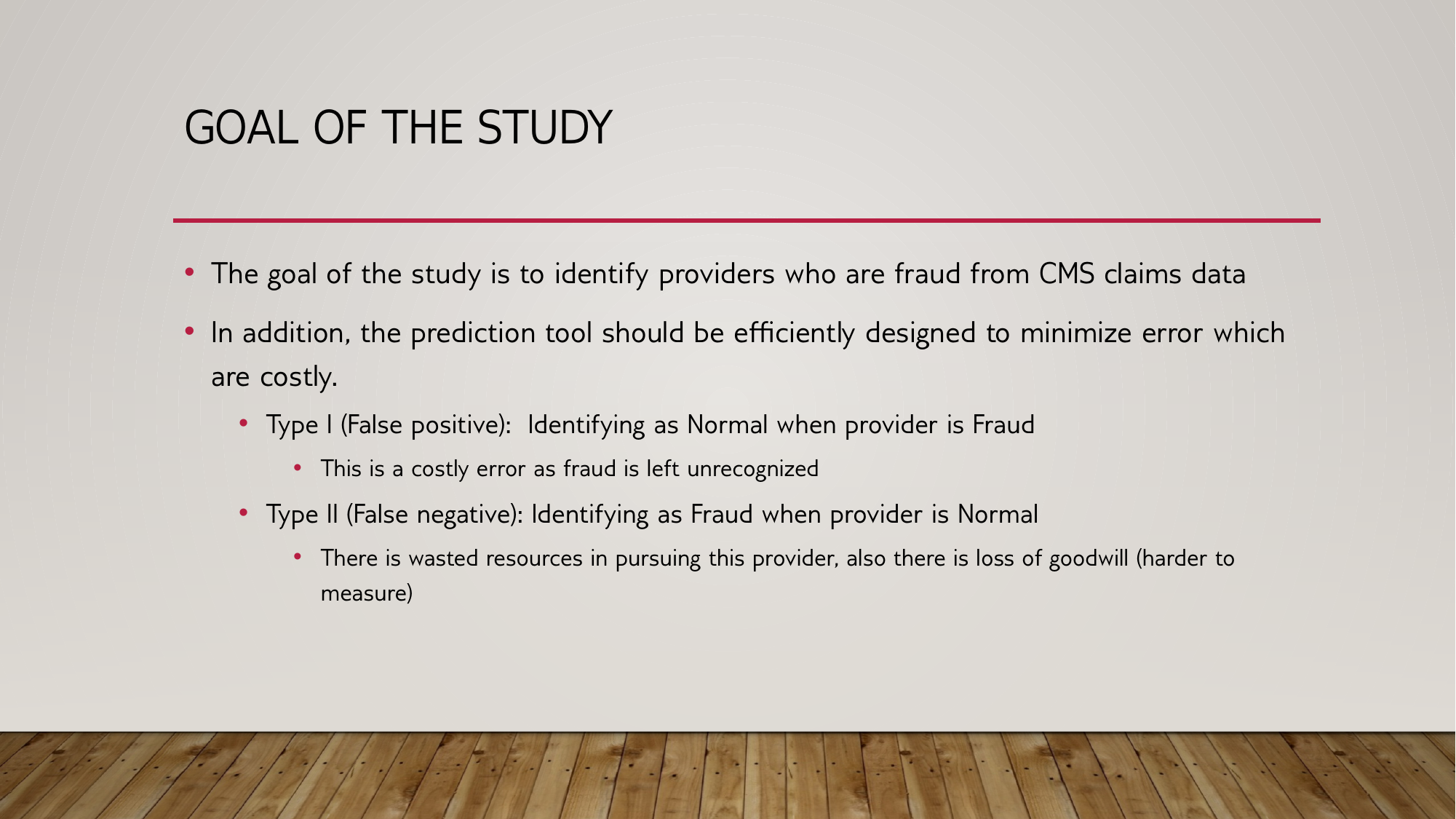

# Goal of the study
The goal of the study is to identify providers who are fraud from CMS claims data
In addition, the prediction tool should be efficiently designed to minimize error which are costly.
Type I (False positive):  Identifying as Normal when provider is Fraud
This is a costly error as fraud is left unrecognized
Type II (False negative): Identifying as Fraud when provider is Normal
There is wasted resources in pursuing this provider, also there is loss of goodwill (harder to measure)